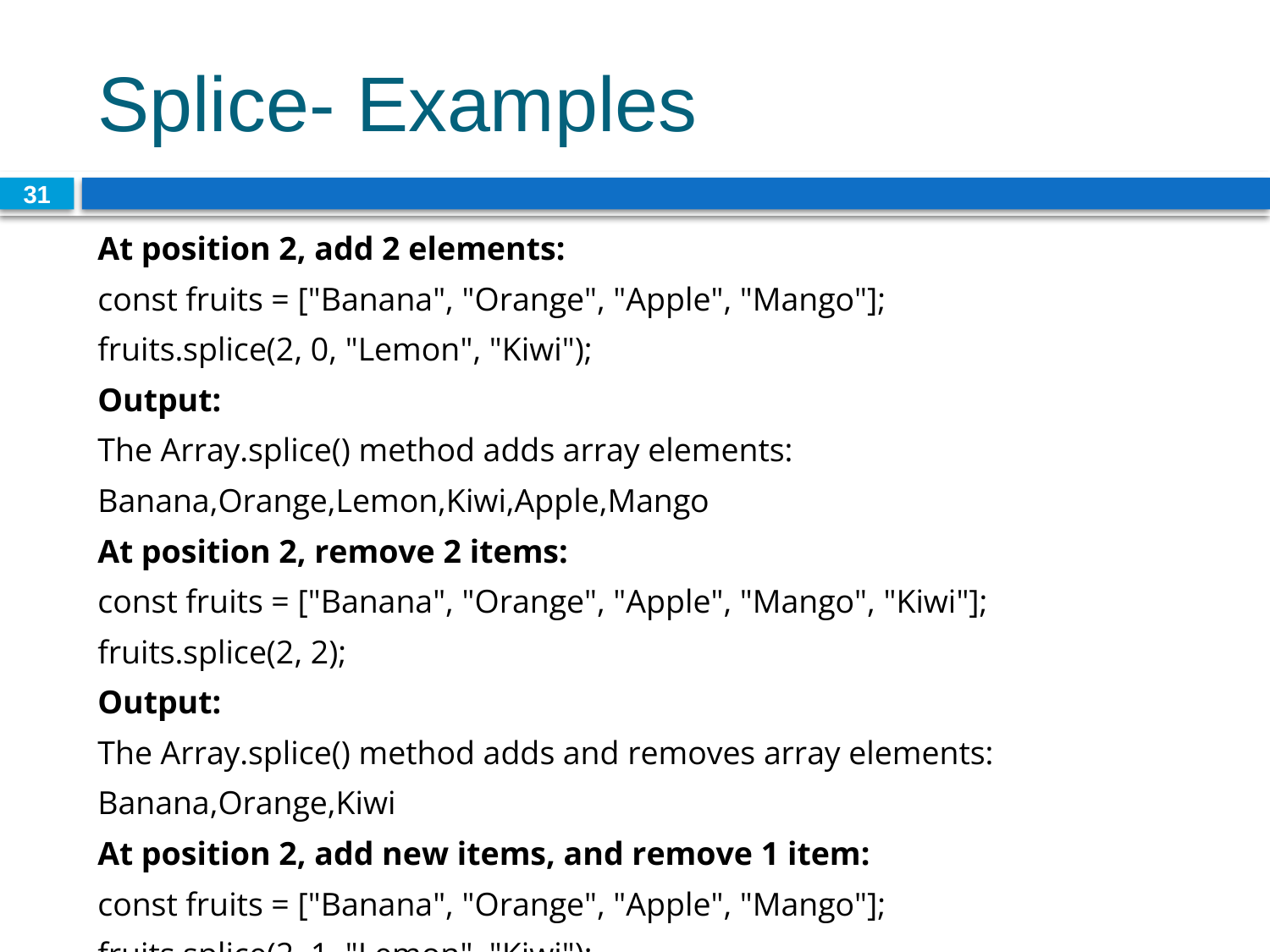

# Splice- Examples
31
At position 2, add 2 elements:
const fruits = ["Banana", "Orange", "Apple", "Mango"];
fruits.splice(2, 0, "Lemon", "Kiwi");
Output:
The Array.splice() method adds array elements:
Banana,Orange,Lemon,Kiwi,Apple,Mango
At position 2, remove 2 items:
const fruits = ["Banana", "Orange", "Apple", "Mango", "Kiwi"];
fruits.splice(2, 2);
Output:
The Array.splice() method adds and removes array elements:
Banana,Orange,Kiwi
At position 2, add new items, and remove 1 item:
const fruits = ["Banana", "Orange", "Apple", "Mango"];
fruits.splice(2, 1, "Lemon", "Kiwi");